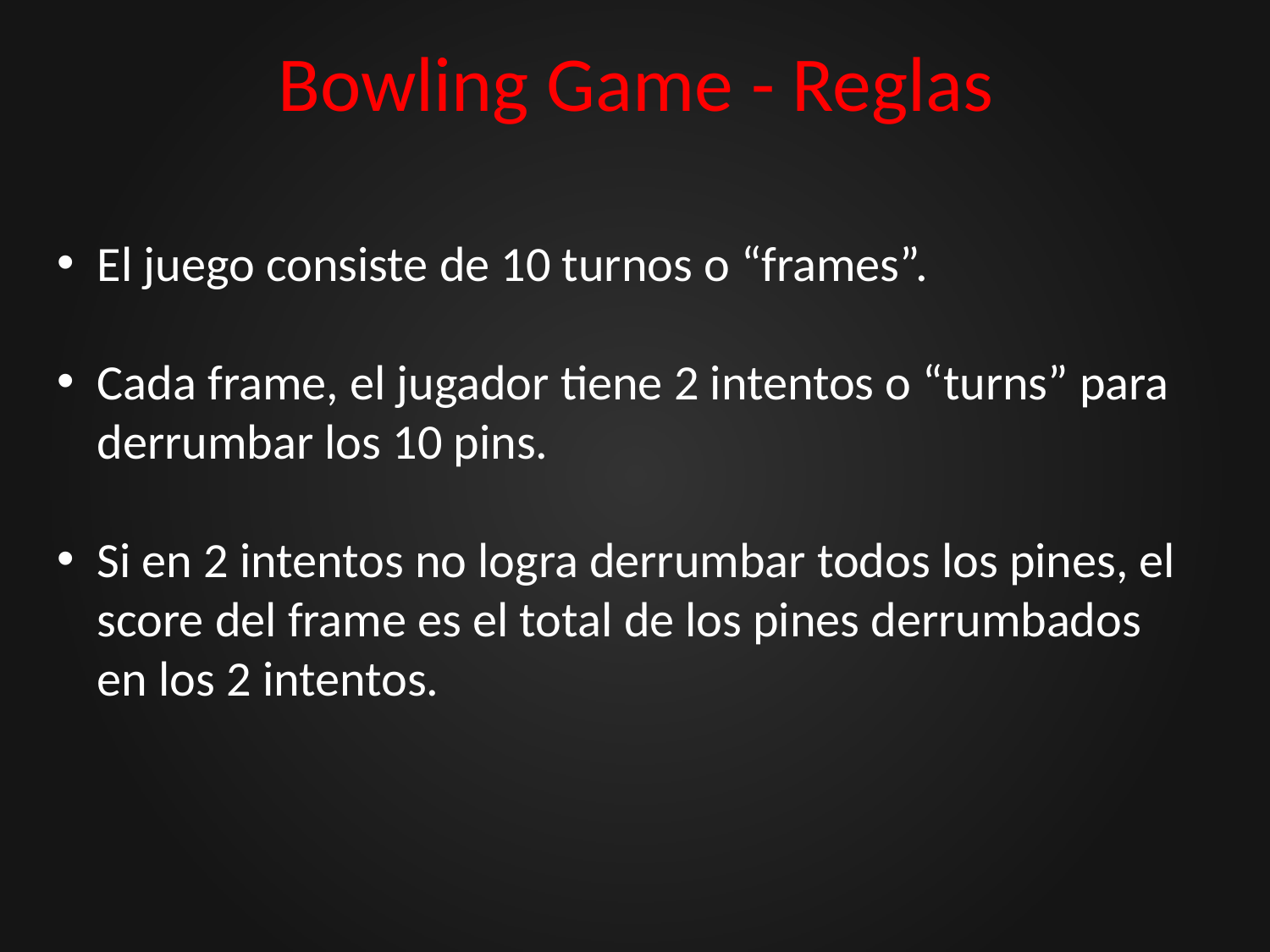

# Bowling Game - Reglas
El juego consiste de 10 turnos o “frames”.

Cada frame, el jugador tiene 2 intentos o “turns” para derrumbar los 10 pins.

Si en 2 intentos no logra derrumbar todos los pines, el score del frame es el total de los pines derrumbados en los 2 intentos.